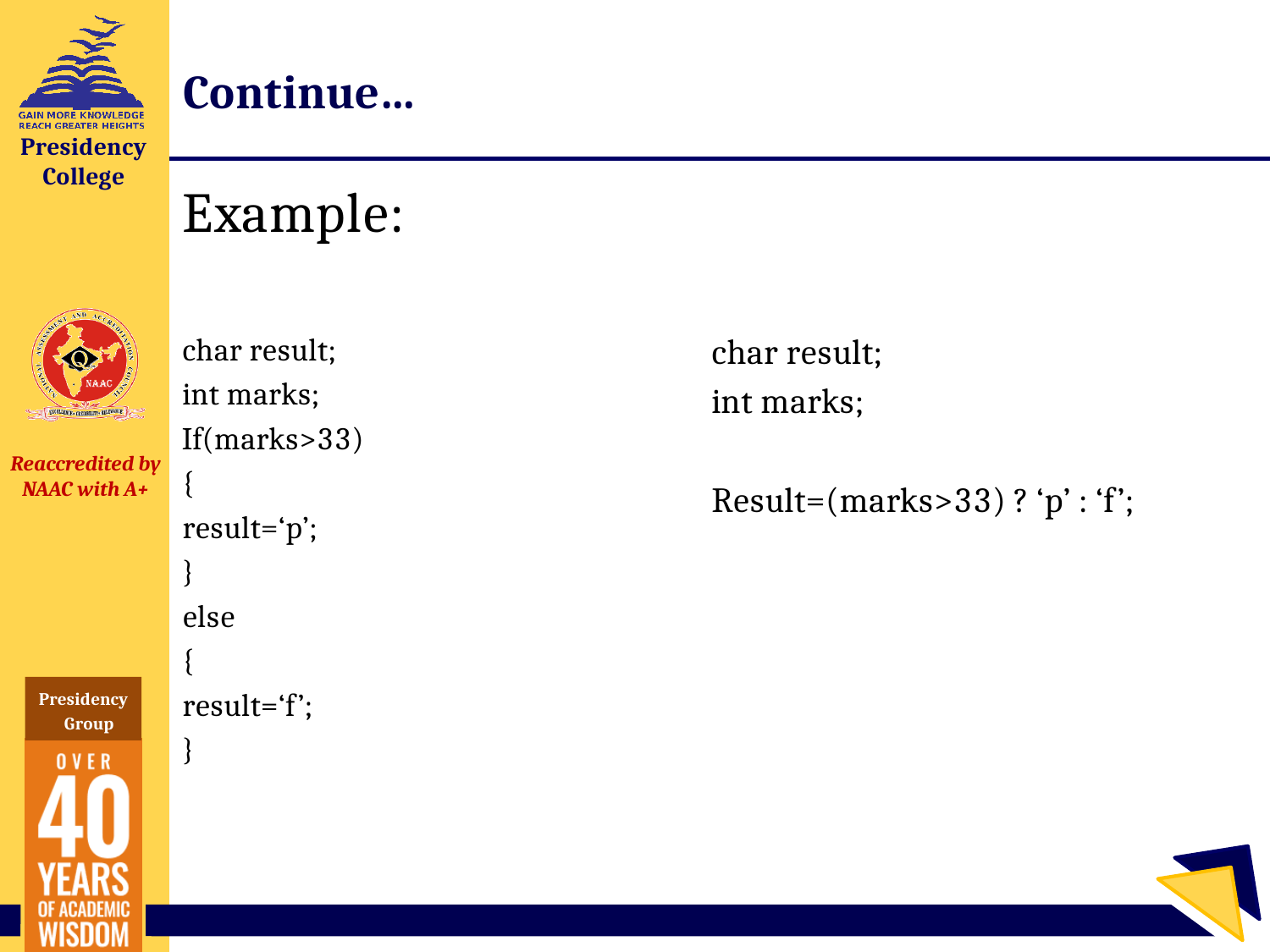

# Continue…

char result;
int marks;

Result=(marks>33) ? ‘p’ : ‘f’;
Example:

char result;
int marks;
If(marks>33)
{
result=‘p’;
}
else
{
result=‘f’;
}